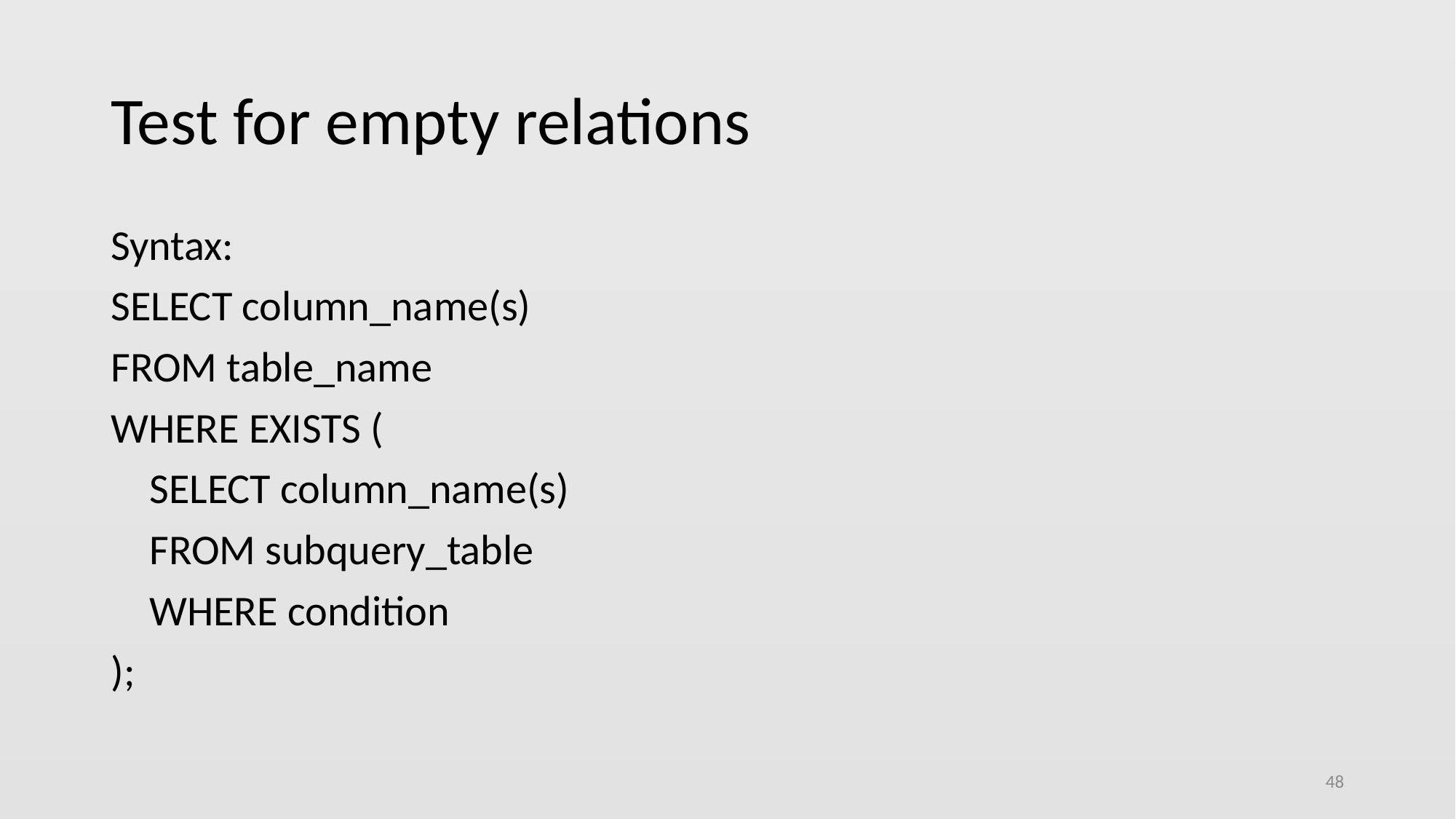

# Test for empty relations
Syntax:
SELECT column_name(s)
FROM table_name
WHERE EXISTS (
    SELECT column_name(s)
    FROM subquery_table
    WHERE condition
);
48